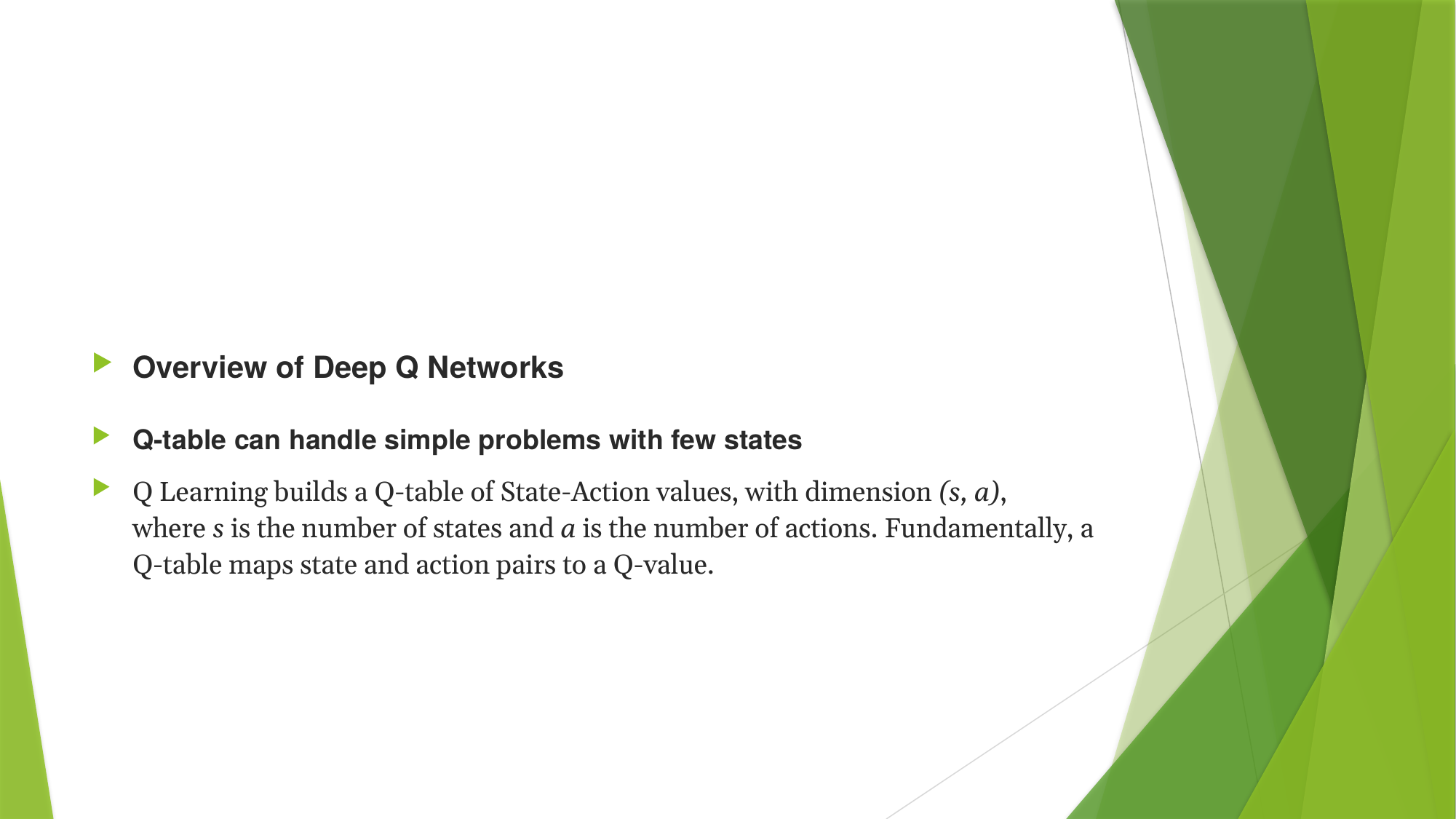

#

Overview of Deep Q Networks
Q-table can handle simple problems with few states
Q Learning builds a Q-table of State-Action values, with dimension (s, a), where s is the number of states and a is the number of actions. Fundamentally, a Q-table maps state and action pairs to a Q-value.